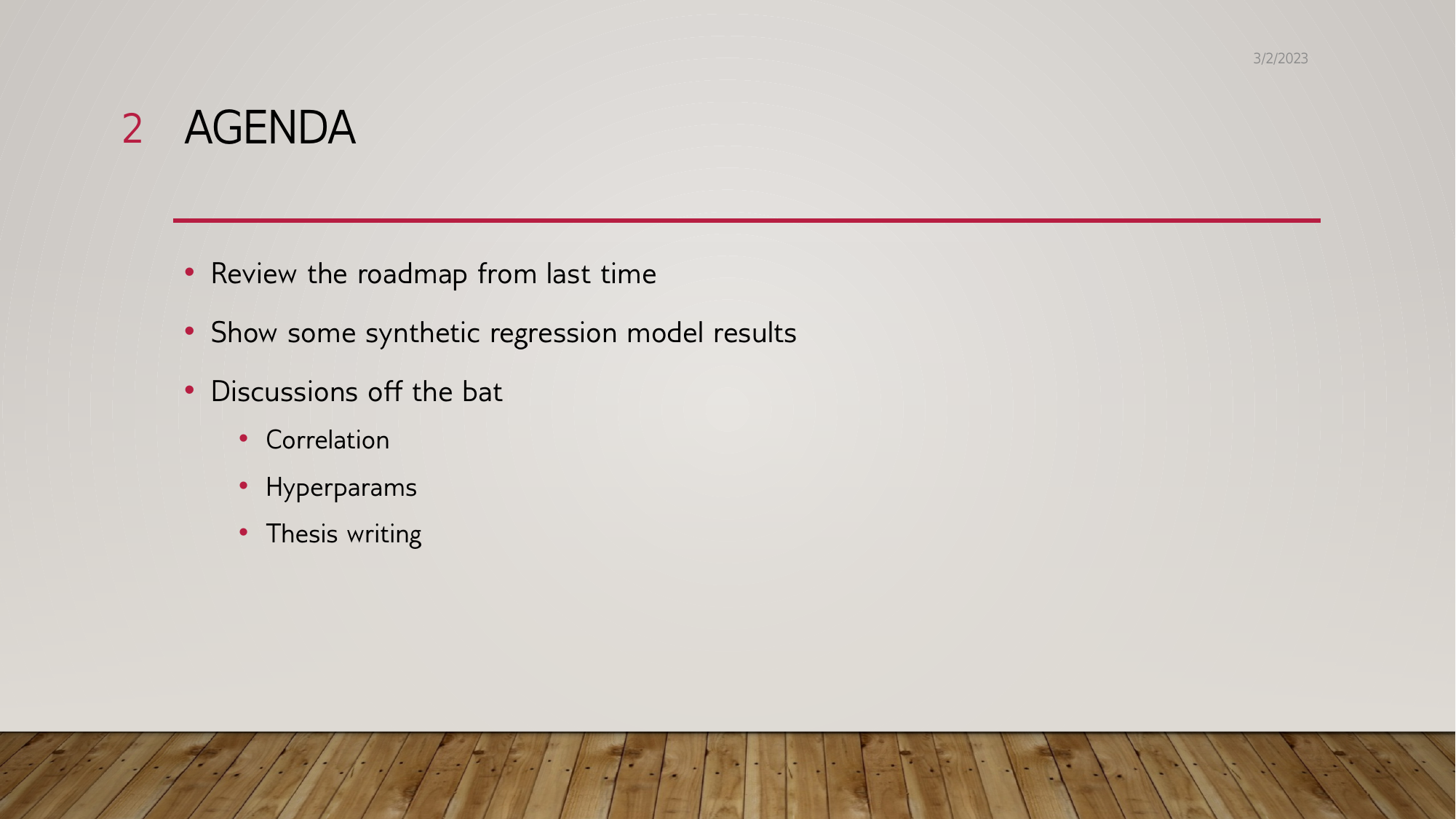

3/2/2023
2
# Agenda
Review the roadmap from last time
Show some synthetic regression model results
Discussions off the bat
Correlation
Hyperparams
Thesis writing